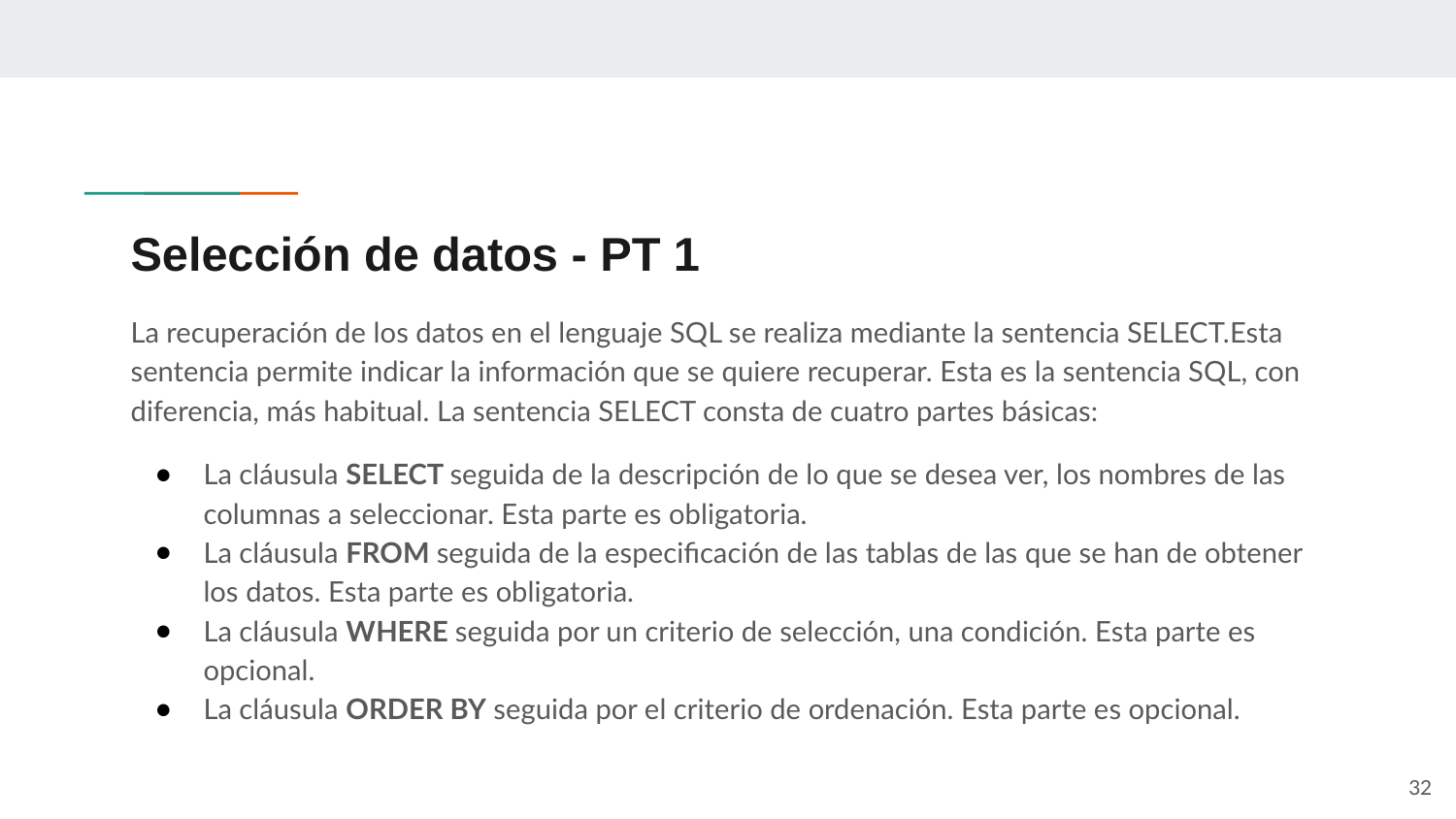

# Selección de datos - PT 1
La recuperación de los datos en el lenguaje SQL se realiza mediante la sentencia SELECT.Esta sentencia permite indicar la información que se quiere recuperar. Esta es la sentencia SQL, con diferencia, más habitual. La sentencia SELECT consta de cuatro partes básicas:
La cláusula SELECT seguida de la descripción de lo que se desea ver, los nombres de las columnas a seleccionar. Esta parte es obligatoria.
La cláusula FROM seguida de la especificación de las tablas de las que se han de obtener los datos. Esta parte es obligatoria.
La cláusula WHERE seguida por un criterio de selección, una condición. Esta parte es opcional.
La cláusula ORDER BY seguida por el criterio de ordenación. Esta parte es opcional.

32